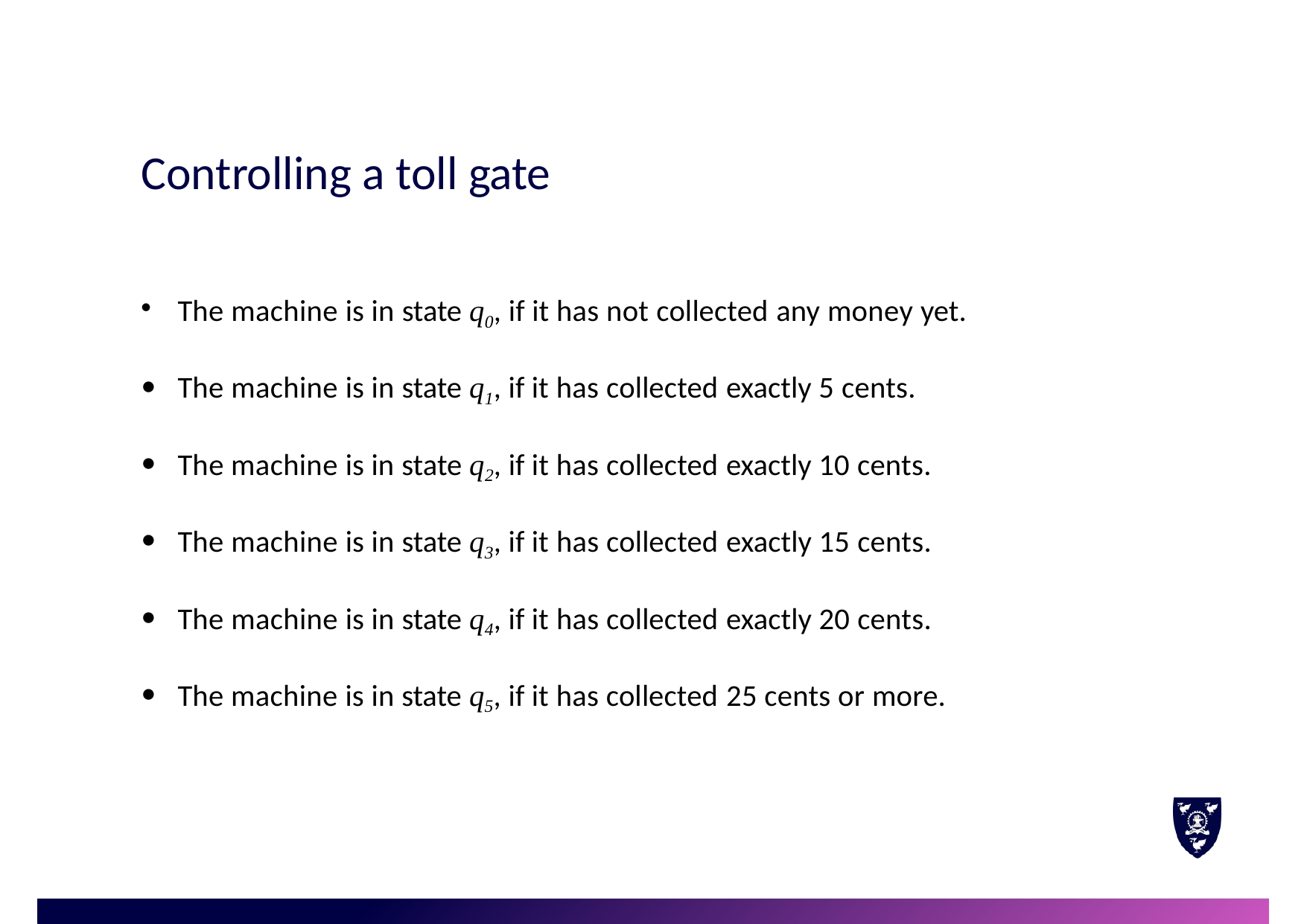

# Controlling a toll gate
The machine is in state q0, if it has not collected any money yet.

The machine is in state q1, if it has collected exactly 5 cents.

The machine is in state q2, if it has collected exactly 10 cents.

The machine is in state q3, if it has collected exactly 15 cents.

The machine is in state q4, if it has collected exactly 20 cents.

The machine is in state q5, if it has collected 25 cents or more.